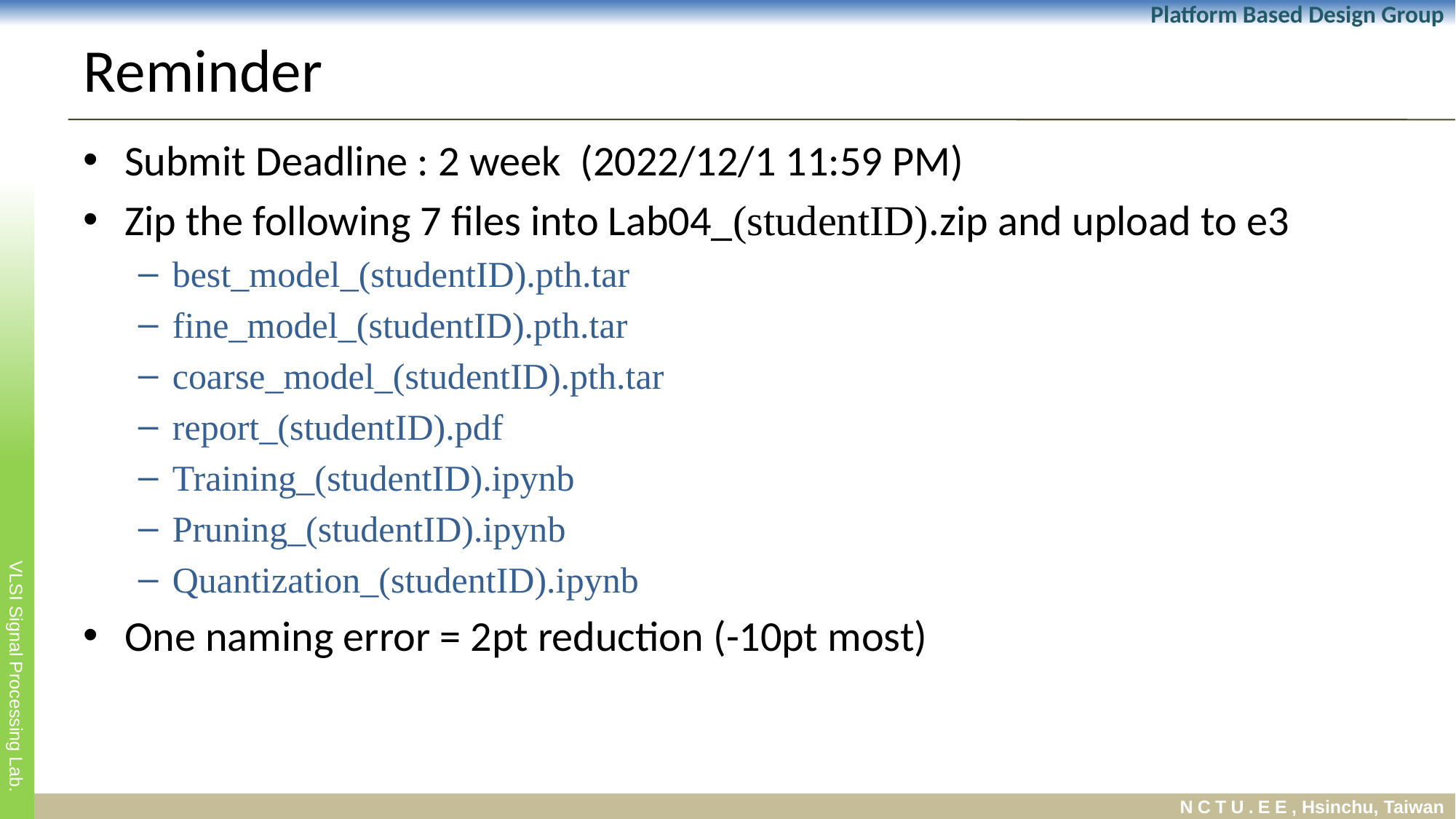

# Reminder
Submit Deadline : 2 week  (2022/12/1 11:59 PM)
Zip the following 7 files into Lab04_(studentID).zip and upload to e3
best_model_(studentID).pth.tar
fine_model_(studentID).pth.tar
coarse_model_(studentID).pth.tar
report_(studentID).pdf
Training_(studentID).ipynb
Pruning_(studentID).ipynb
Quantization_(studentID).ipynb
One naming error = 2pt reduction (-10pt most)